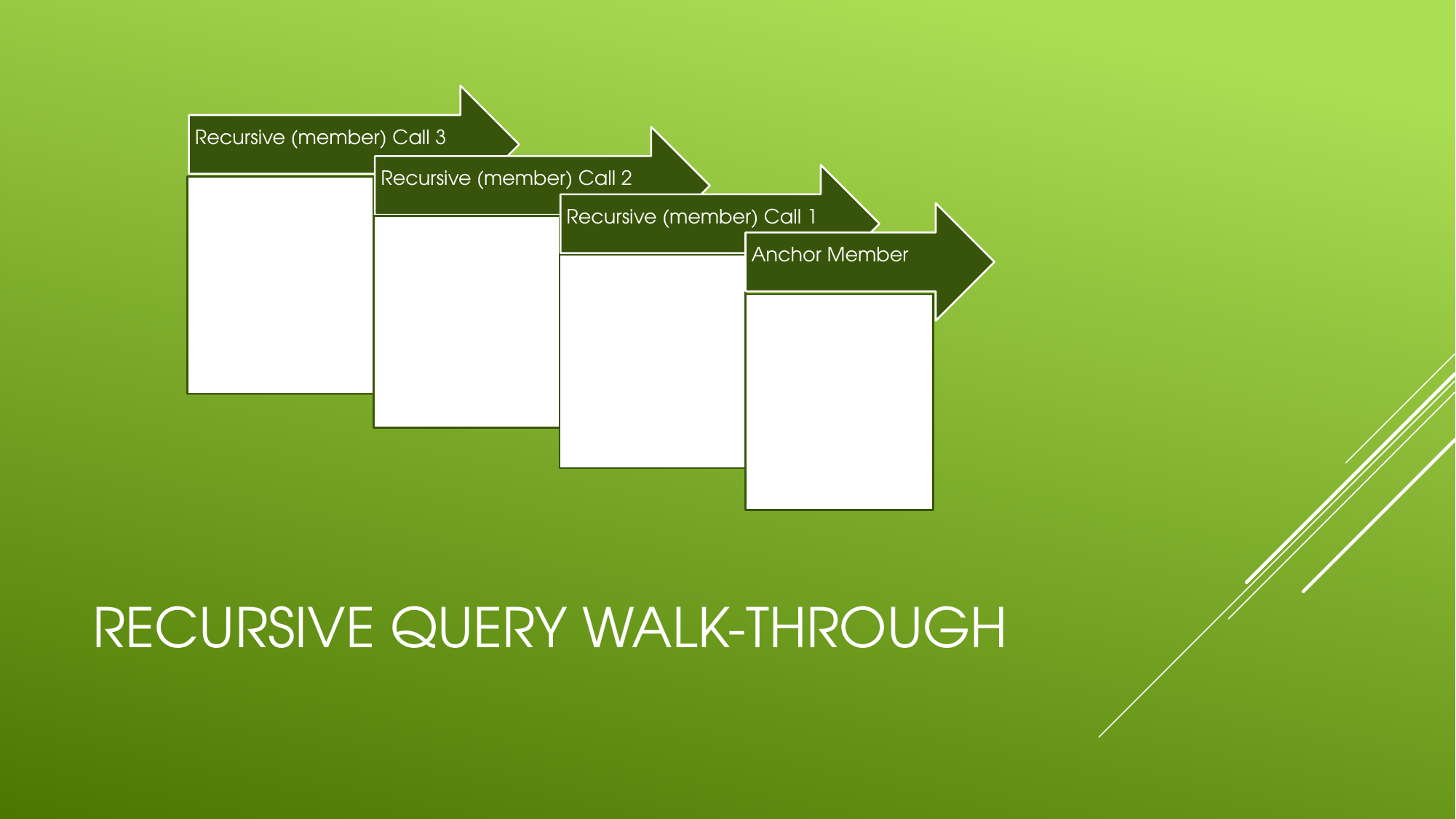

Recursive (member) Call 3
UNIONed call to SELECT that JOINs self-reference to core table(s)
Uses results from Recursive Call 2 as input.
JOIN matches only previous rows from Recursive Call 2.

(Level 3 records (none))
Recursive (member) Call 2
UNIONed call to SELECT that JOINs self-reference to core table(s)
Uses results from Recursive Call 1as input.
JOIN matches only previous rows from Recursive Call 1.

(Level 2 records)
Recursive (member) Call 1
UNIONed SELECT that JOINs self-reference to core table(s)
Uses results from Anchor Member query as input.
JOIN matches all previous rows from Anchor Member query.

(Level 1 records)
Anchor Member
Stub SELECT
Unions stub row(s) with rows returned from Recursive Call 1.

(Level 0 records)
# Recursive query walk-through